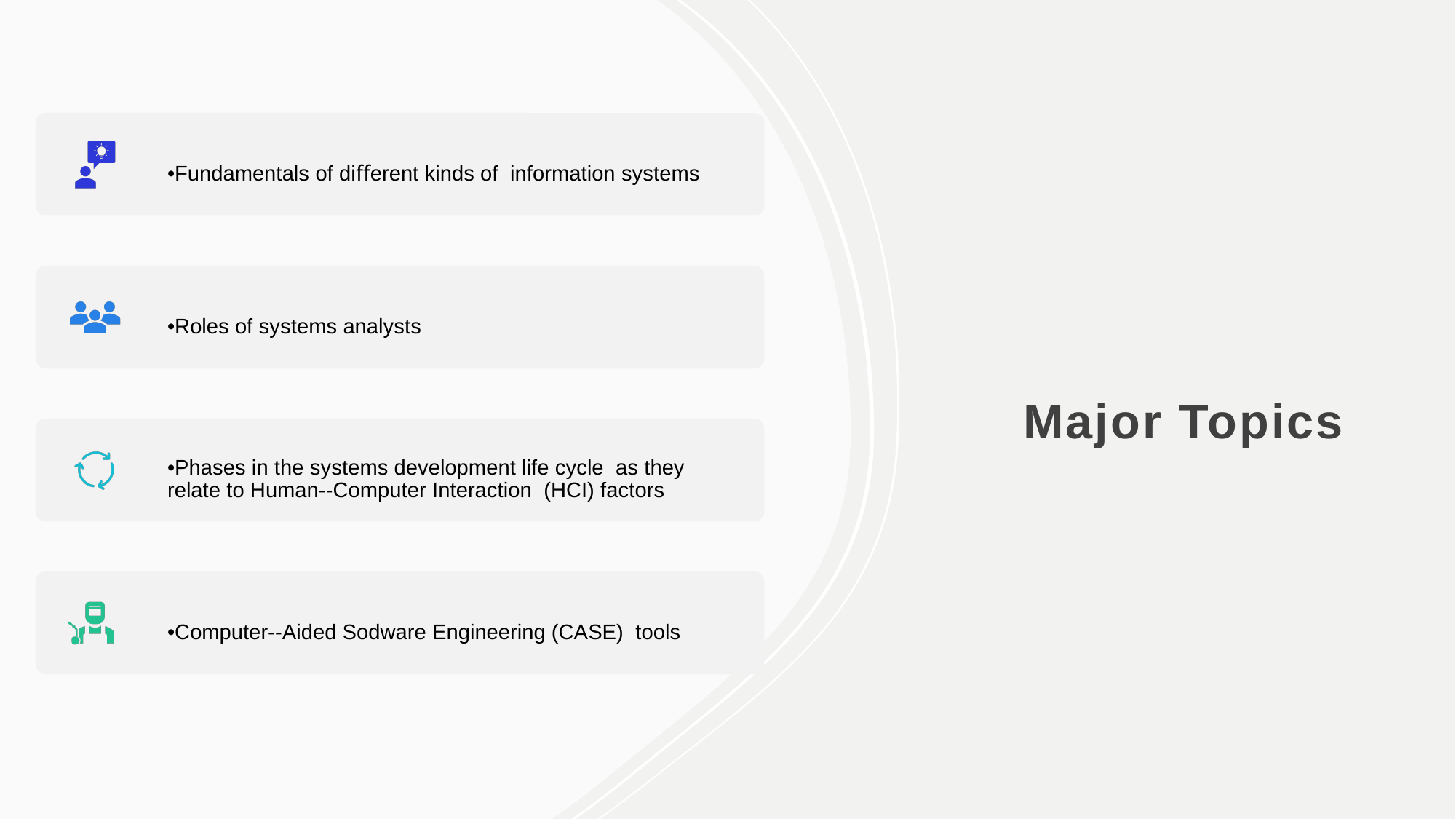

•Fundamentals of diﬀerent kinds of  information systems
•Roles of systems analysts
•Phases in the systems development life cycle  as they relate to Human-­‐Computer Interaction  (HCI) factors
•Computer-­‐Aided Sodware Engineering (CASE)  tools
# Major Topics